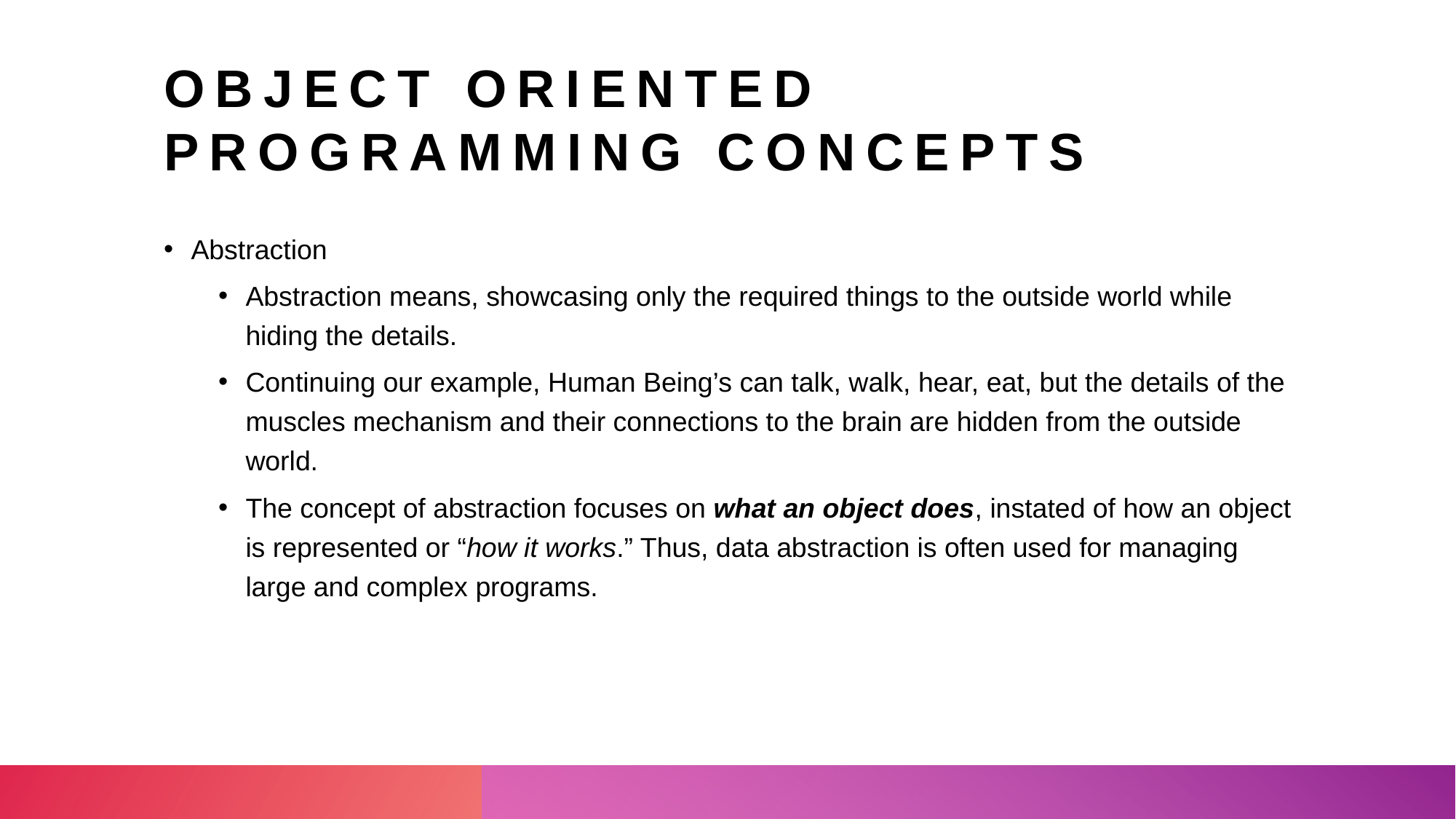

# Object Oriented Programming concepts
Abstraction
Abstraction means, showcasing only the required things to the outside world while hiding the details.
Continuing our example, Human Being’s can talk, walk, hear, eat, but the details of the muscles mechanism and their connections to the brain are hidden from the outside world.
The concept of abstraction focuses on what an object does, instated of how an object is represented or “how it works.” Thus, data abstraction is often used for managing large and complex programs.